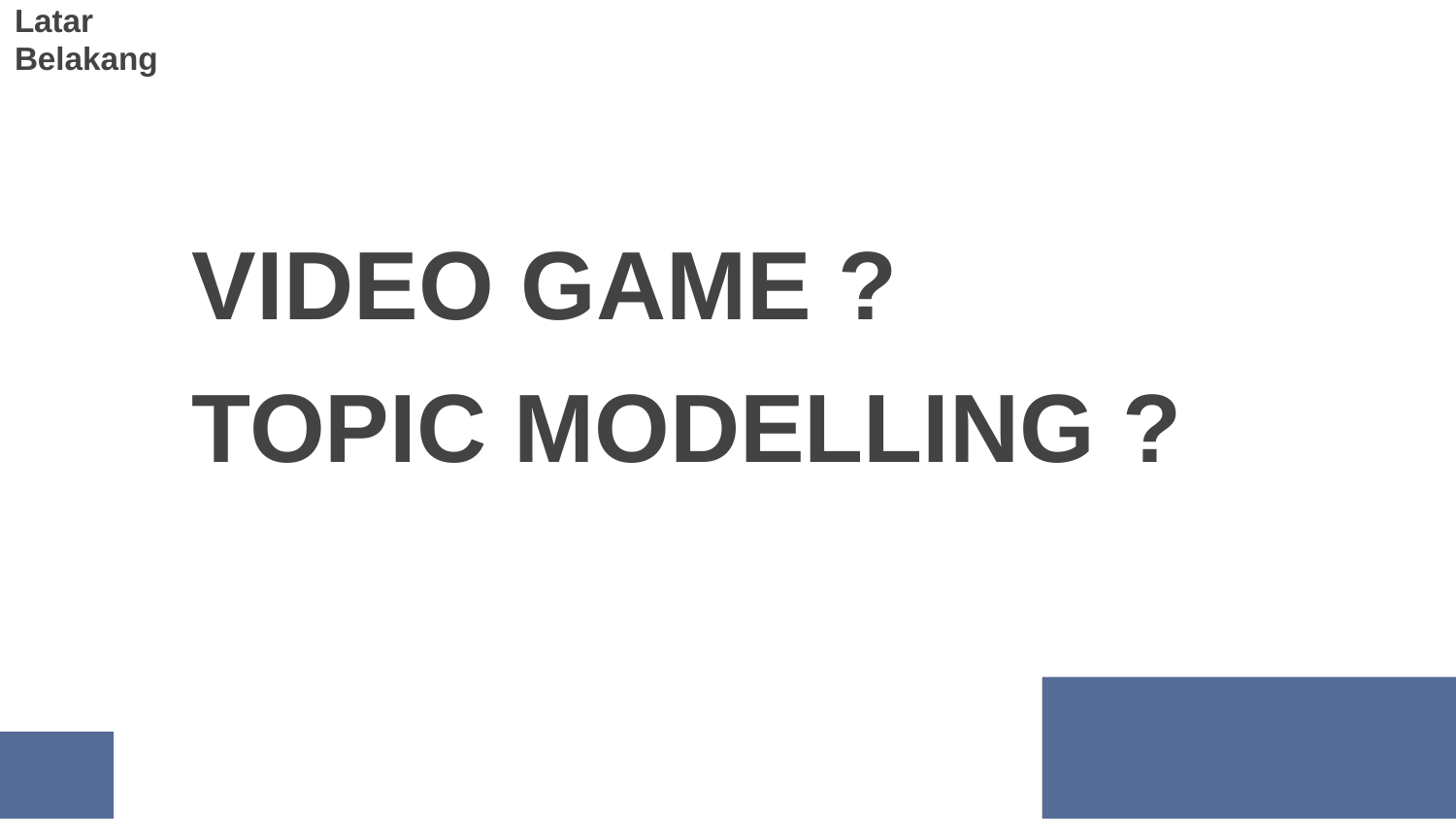

Latar
Belakang
VIDEO GAME ?
TOPIC MODELLING ?